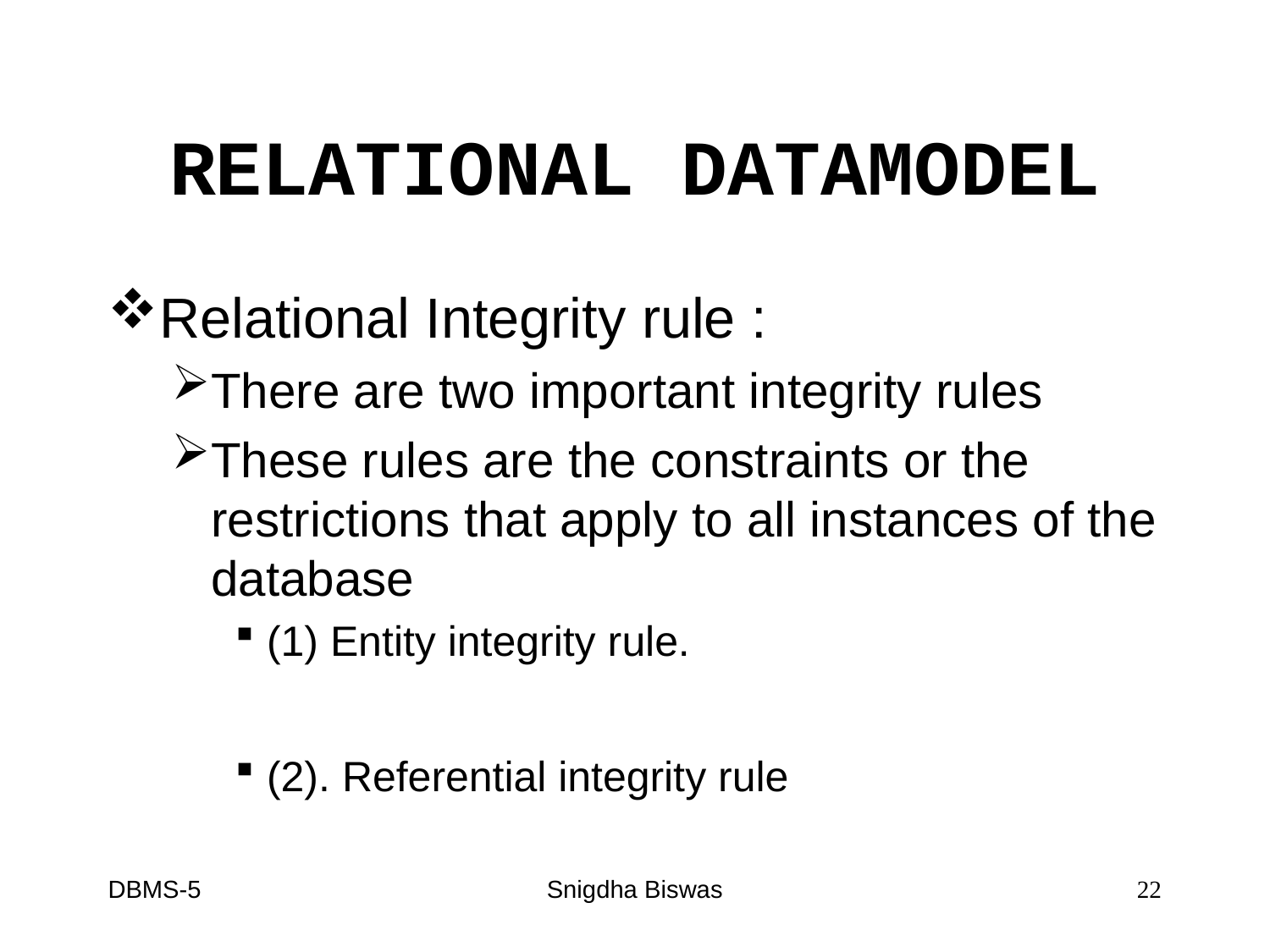

# RELATIONAL DATAMODEL
Relational Integrity rule :
There are two important integrity rules
These rules are the constraints or the restrictions that apply to all instances of the database
(1) Entity integrity rule.

(2). Referential integrity rule
DBMS-5
Snigdha Biswas
22